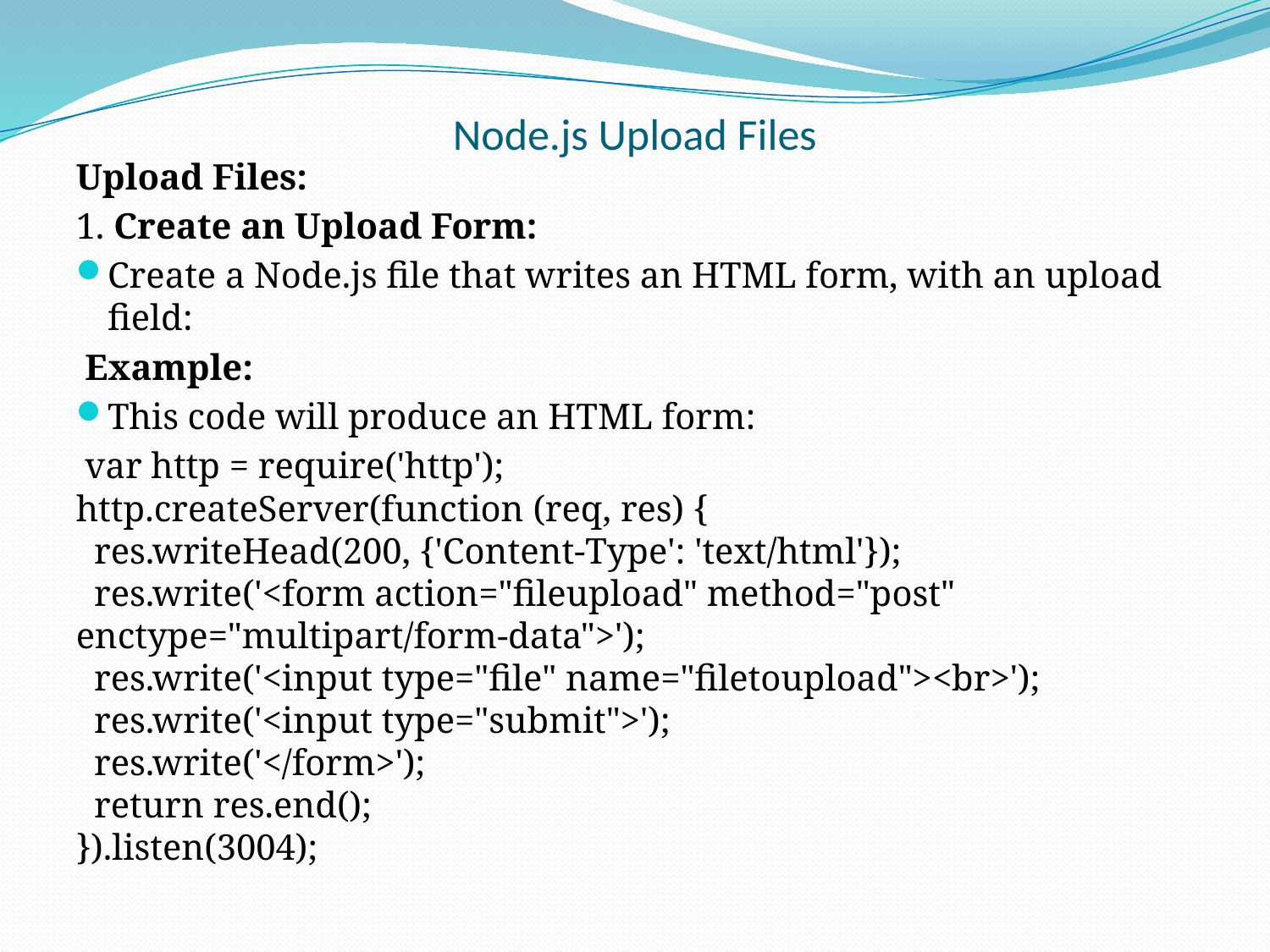

# Node.js Upload Files
Upload Files:
1. Create an Upload Form:
Create a Node.js file that writes an HTML form, with an upload field:
 Example:
This code will produce an HTML form:
 var http = require('http');
http.createServer(function (req, res) {
  res.writeHead(200, {'Content-Type': 'text/html'});
  res.write('<form action="fileupload" method="post" enctype="multipart/form-data">');
  res.write('<input type="file" name="filetoupload"><br>');
  res.write('<input type="submit">');
  res.write('</form>');
  return res.end();
}).listen(3004);